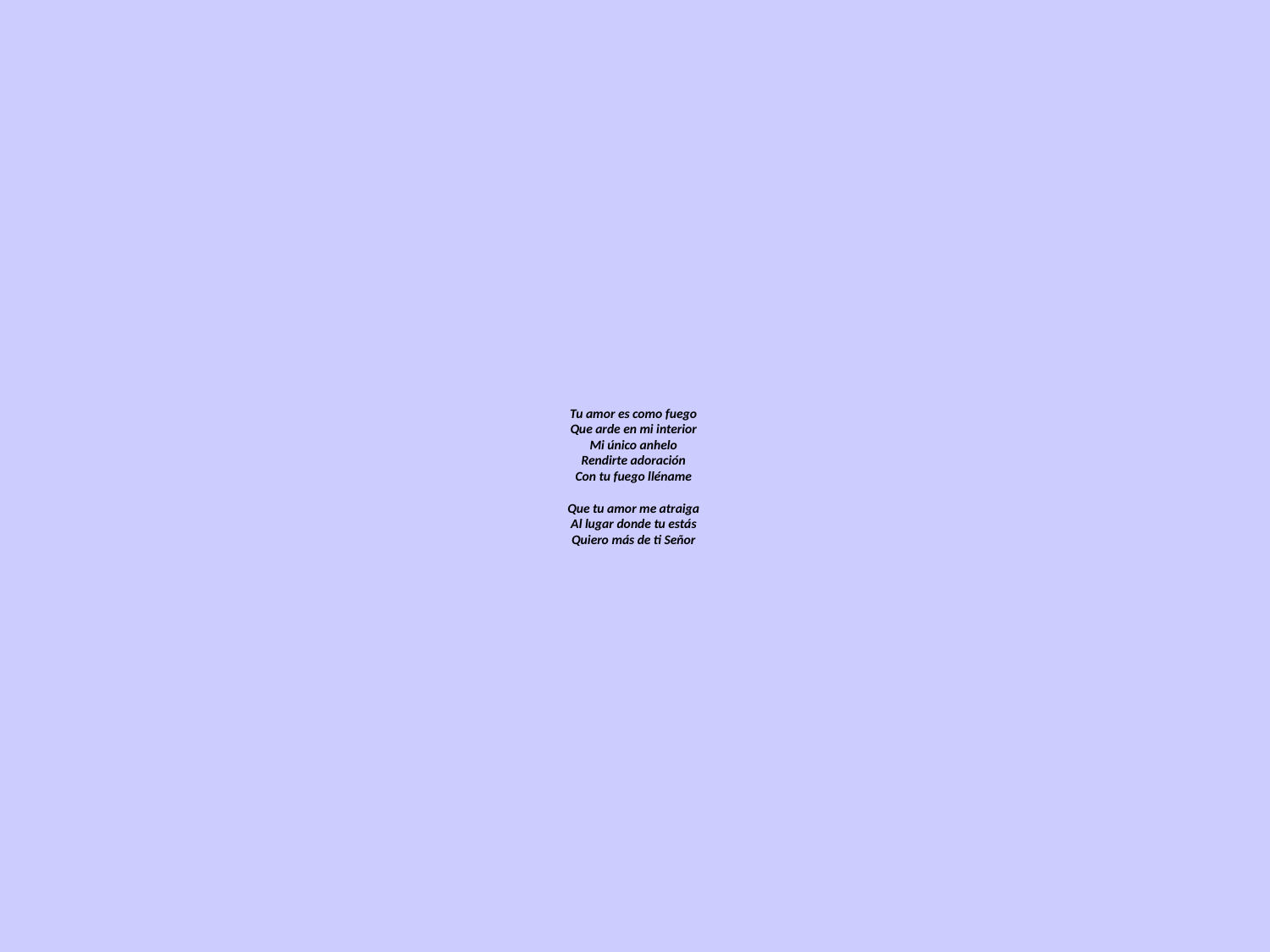

# Tu amor es como fuego  Que arde en mi interior  Mi único anhelo  Rendirte adoración  Con tu fuego lléname  Que tu amor me atraiga  Al lugar donde tu estás  Quiero más de ti Señor